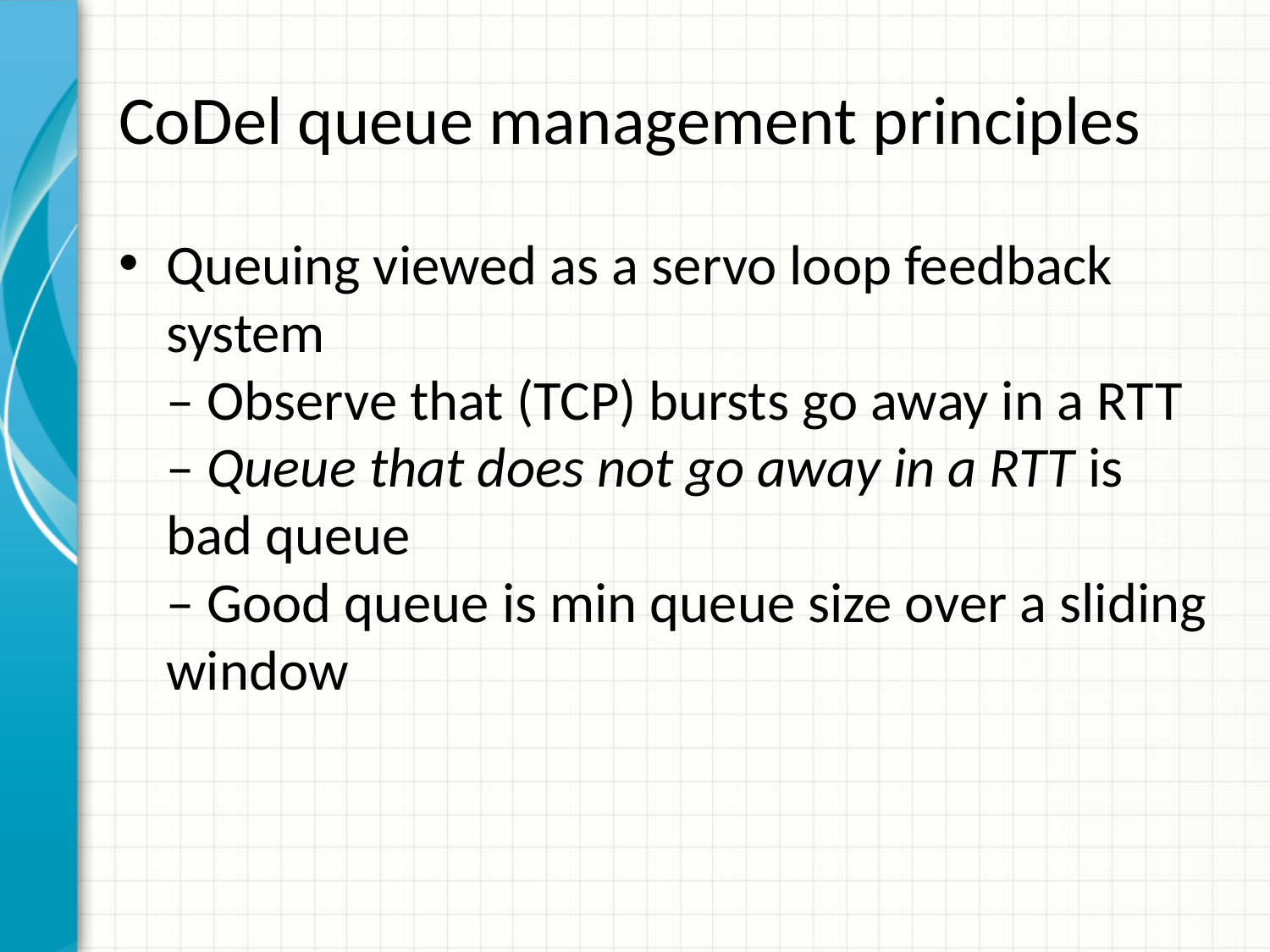

# CoDel queue management principles
Queuing viewed as a servo loop feedback system
– Observe that (TCP) bursts go away in a RTT
– Queue that does not go away in a RTT is bad queue
– Good queue is min queue size over a sliding window